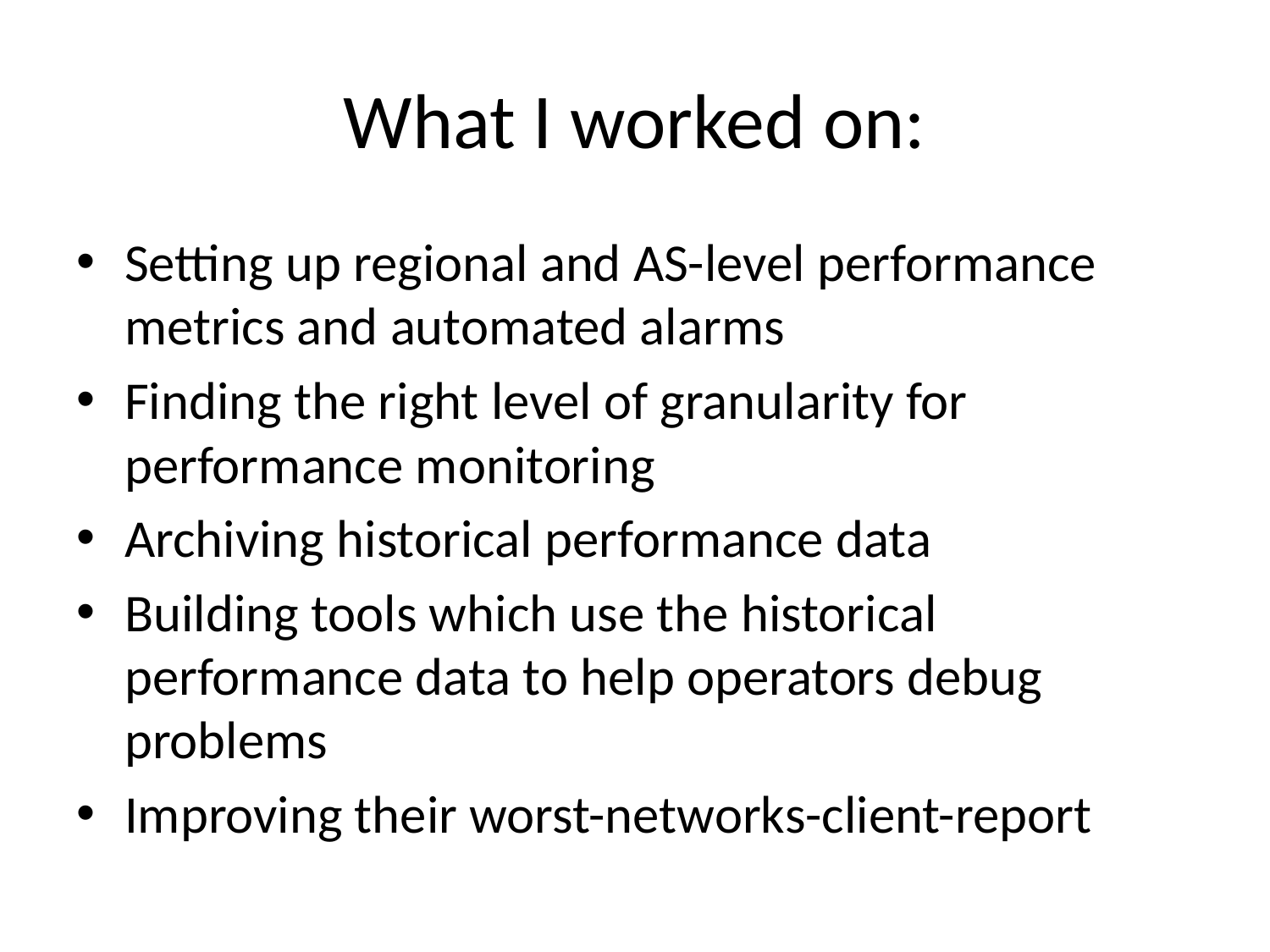

# What I worked on:
Setting up regional and AS-level performance metrics and automated alarms
Finding the right level of granularity for performance monitoring
Archiving historical performance data
Building tools which use the historical performance data to help operators debug problems
Improving their worst-networks-client-report